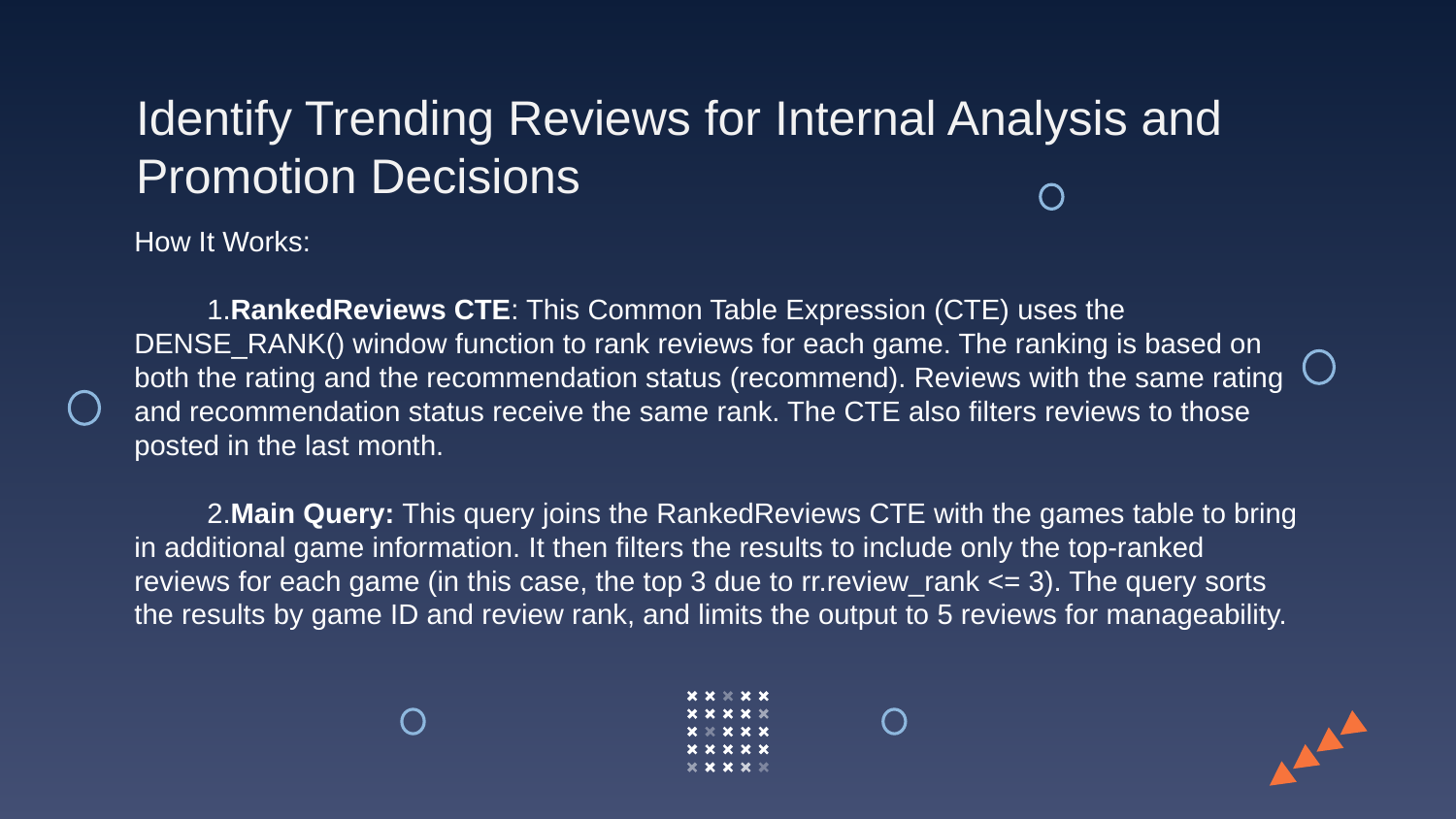

# Identify Trending Reviews for Internal Analysis and Promotion Decisions

How It Works:

1.RankedReviews CTE: This Common Table Expression (CTE) uses the DENSE_RANK() window function to rank reviews for each game. The ranking is based on both the rating and the recommendation status (recommend). Reviews with the same rating and recommendation status receive the same rank. The CTE also filters reviews to those posted in the last month.

2.Main Query: This query joins the RankedReviews CTE with the games table to bring in additional game information. It then filters the results to include only the top-ranked reviews for each game (in this case, the top 3 due to rr.review_rank <= 3). The query sorts the results by game ID and review rank, and limits the output to 5 reviews for manageability.